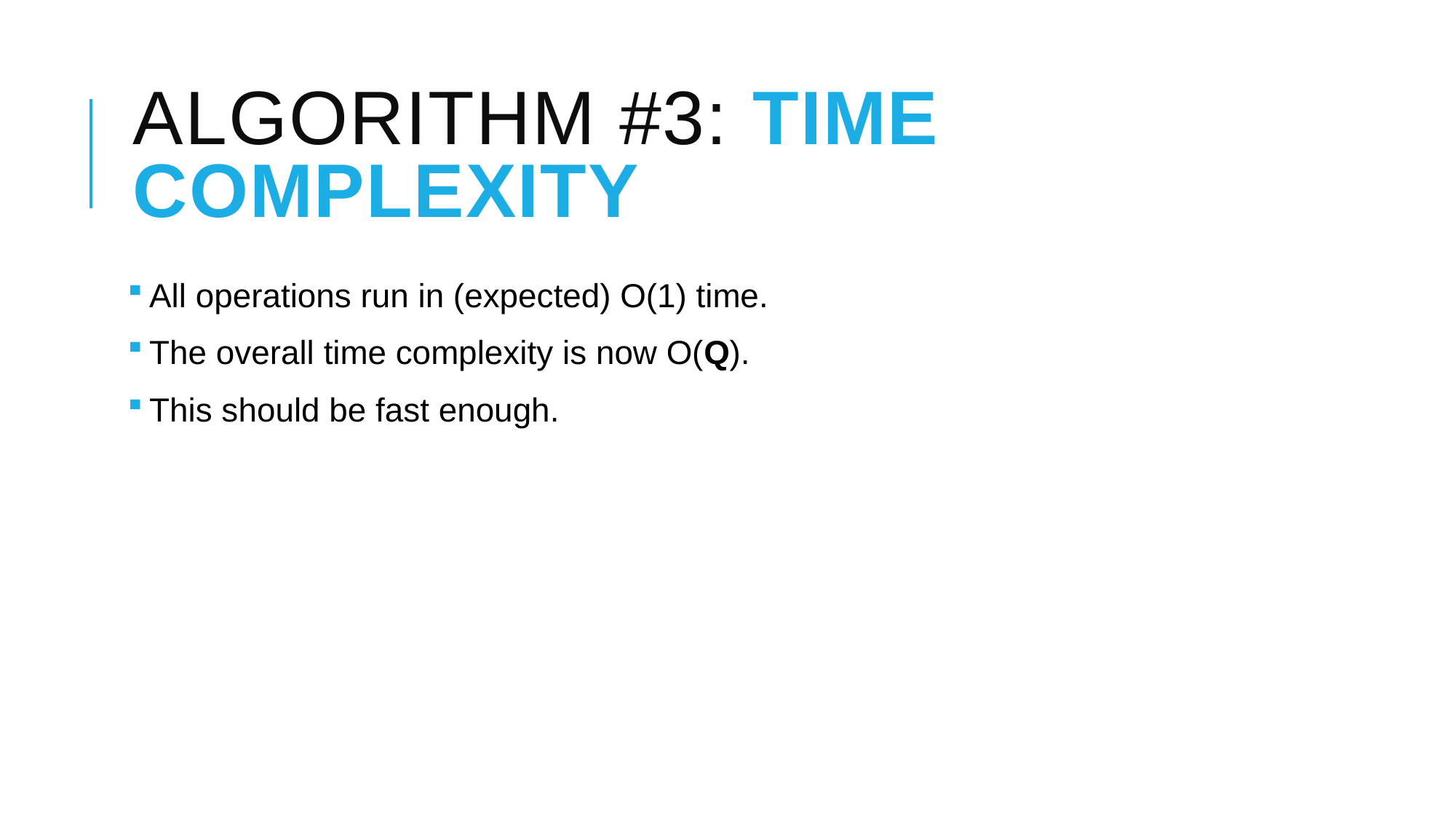

# Algorithm #3: Time complexity
All operations run in (expected) O(1) time.
The overall time complexity is now O(Q).
This should be fast enough.